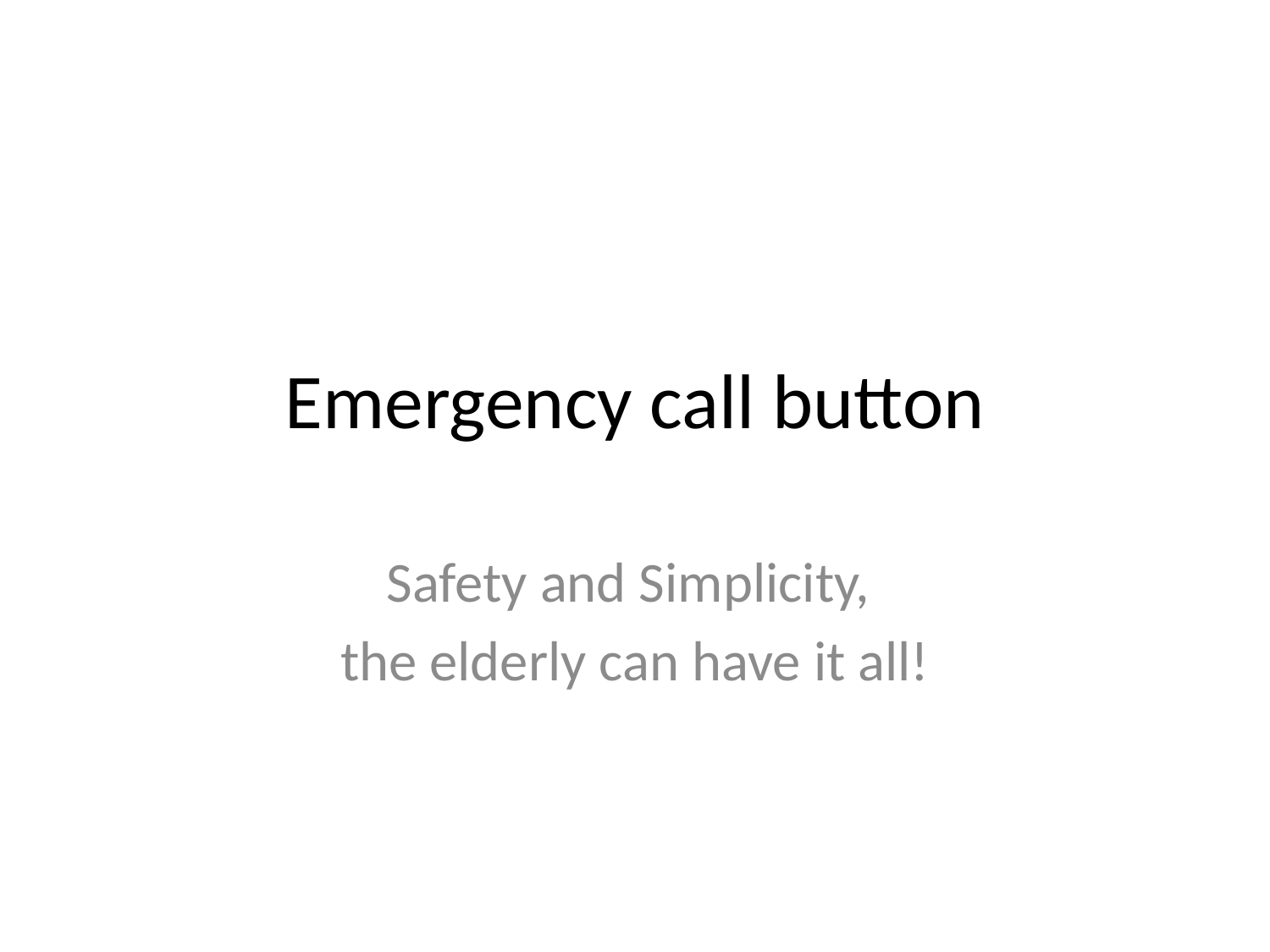

# Emergency call button
Safety and Simplicity,
the elderly can have it all!